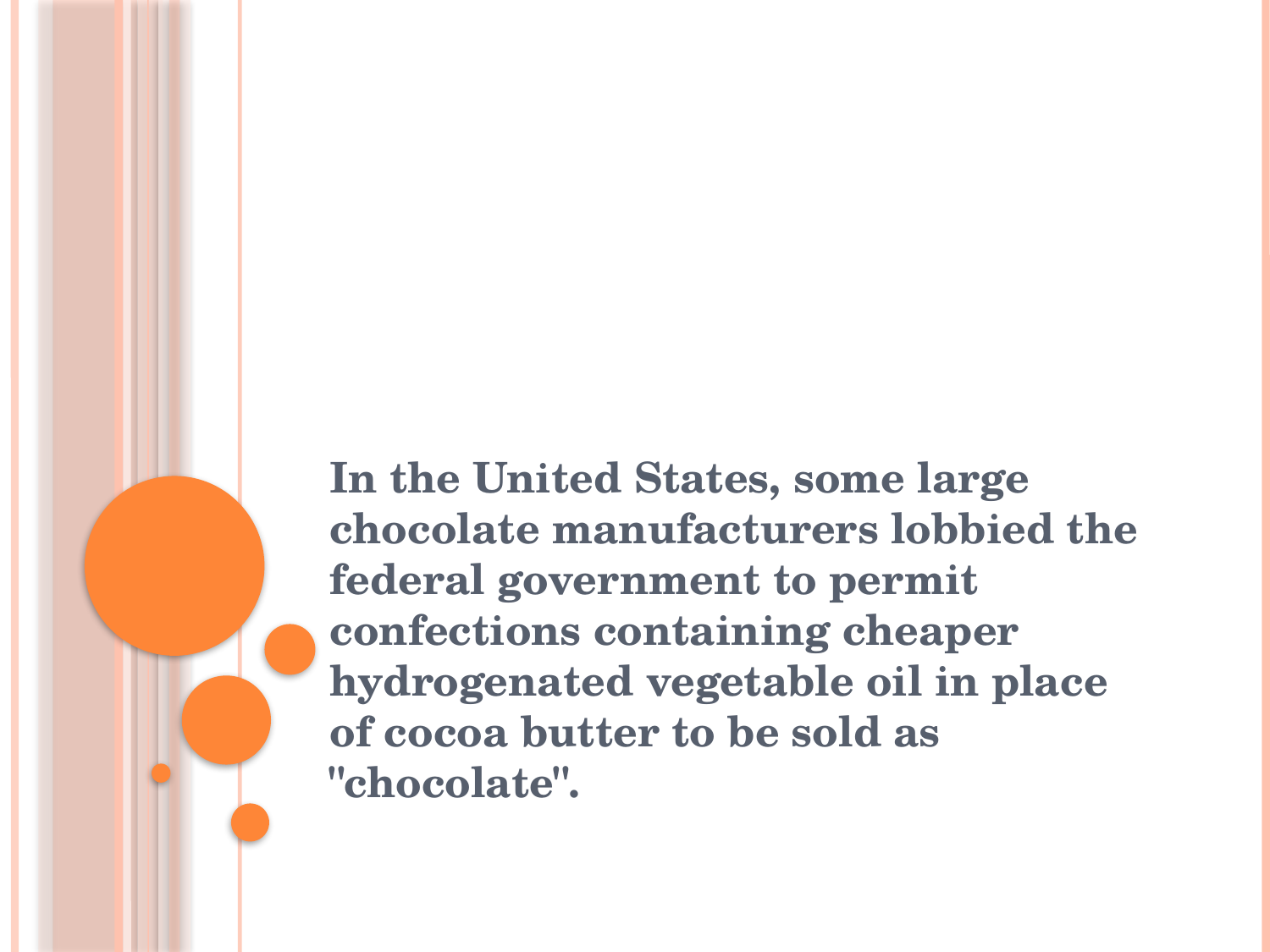

#
In the United States, some large chocolate manufacturers lobbied the federal government to permit confections containing cheaper hydrogenated vegetable oil in place of cocoa butter to be sold as "chocolate".